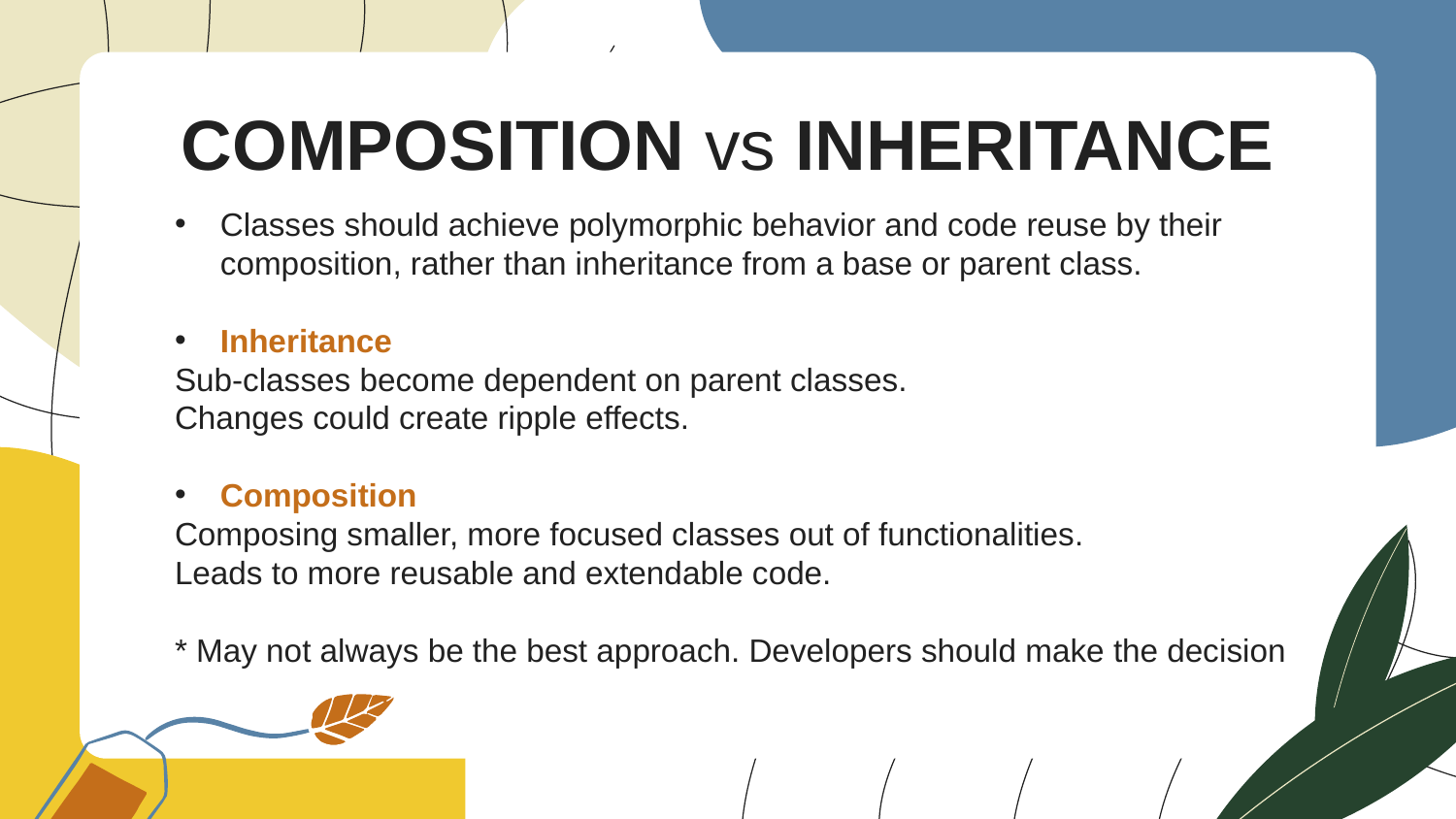

COMPOSITION vs INHERITANCE
Classes should achieve polymorphic behavior and code reuse by their composition, rather than inheritance from a base or parent class.

Inheritance
Sub-classes become dependent on parent classes.
Changes could create ripple effects.

Composition
Composing smaller, more focused classes out of functionalities.
Leads to more reusable and extendable code.

* May not always be the best approach. Developers should make the decision